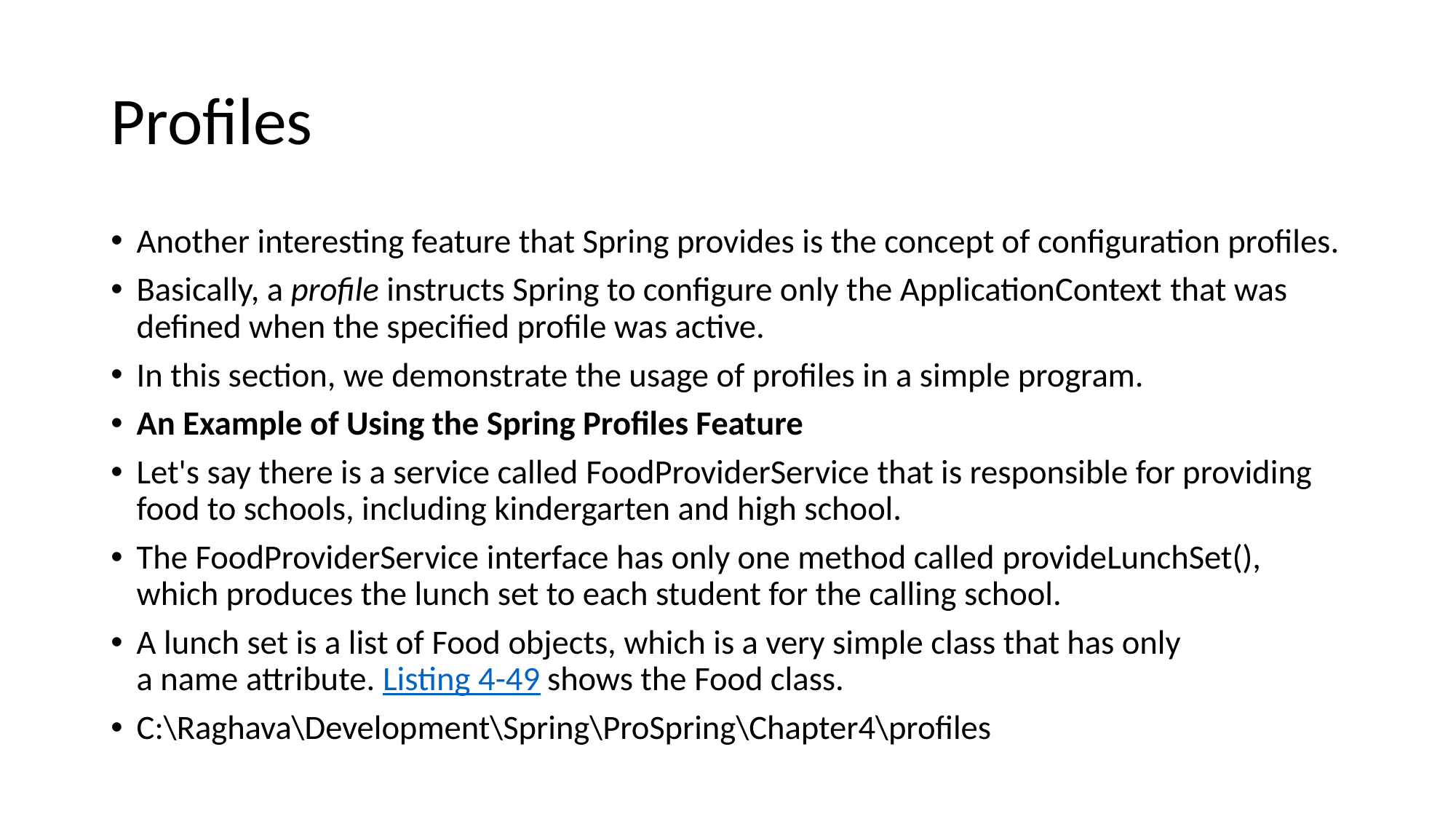

# Profiles
Another interesting feature that Spring provides is the concept of configuration profiles.
Basically, a profile instructs Spring to configure only the ApplicationContext that was defined when the specified profile was active.
In this section, we demonstrate the usage of profiles in a simple program.
An Example of Using the Spring Profiles Feature
Let's say there is a service called FoodProviderService that is responsible for providing food to schools, including kindergarten and high school.
The FoodProviderService interface has only one method called provideLunchSet(), which produces the lunch set to each student for the calling school.
A lunch set is a list of Food objects, which is a very simple class that has only a name attribute. Listing 4-49 shows the Food class.
C:\Raghava\Development\Spring\ProSpring\Chapter4\profiles